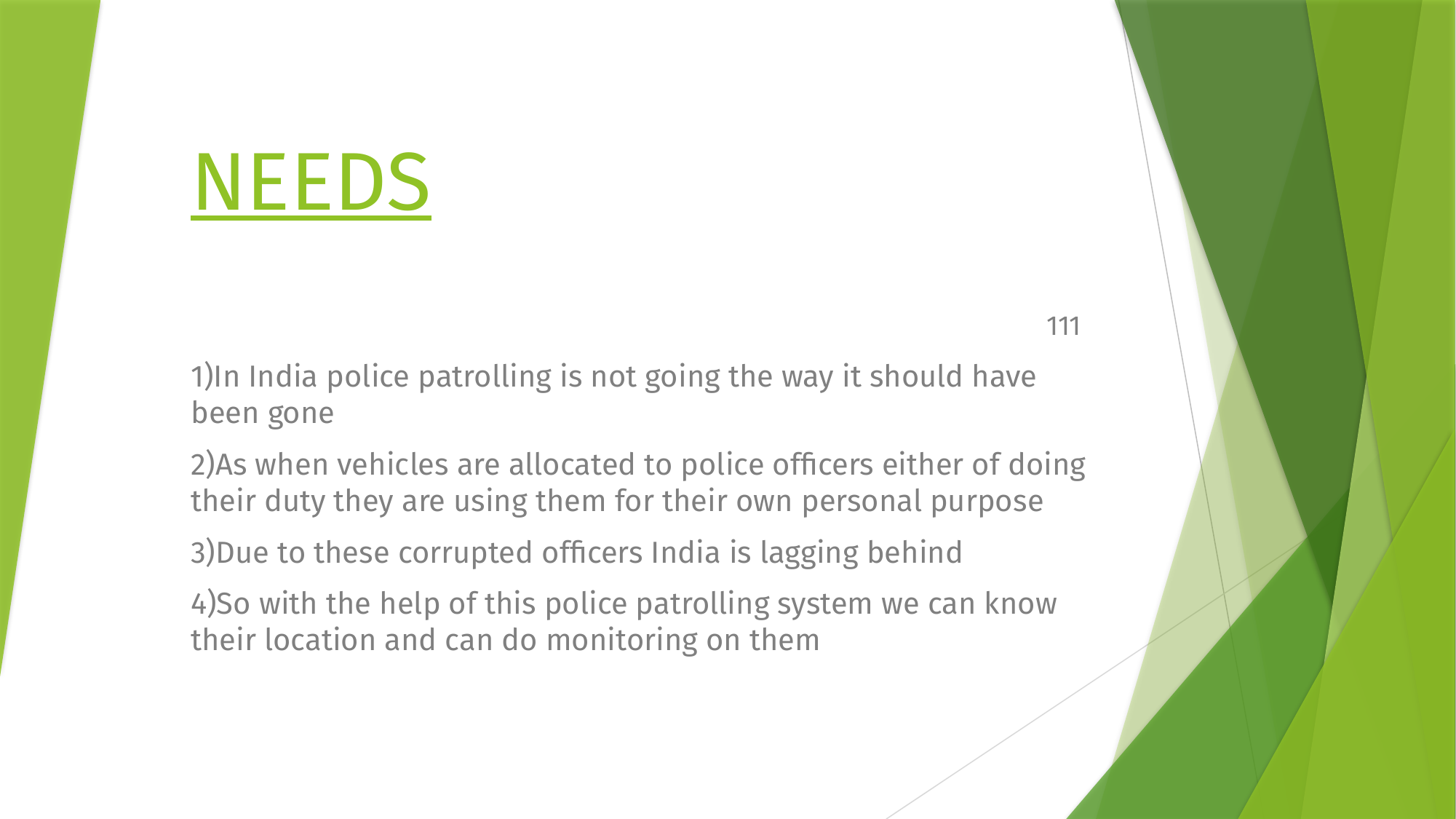

# NEEDS
111
1)In India police patrolling is not going the way it should have been gone
2)As when vehicles are allocated to police officers either of doing their duty they are using them for their own personal purpose
3)Due to these corrupted officers India is lagging behind
4)So with the help of this police patrolling system we can know their location and can do monitoring on them